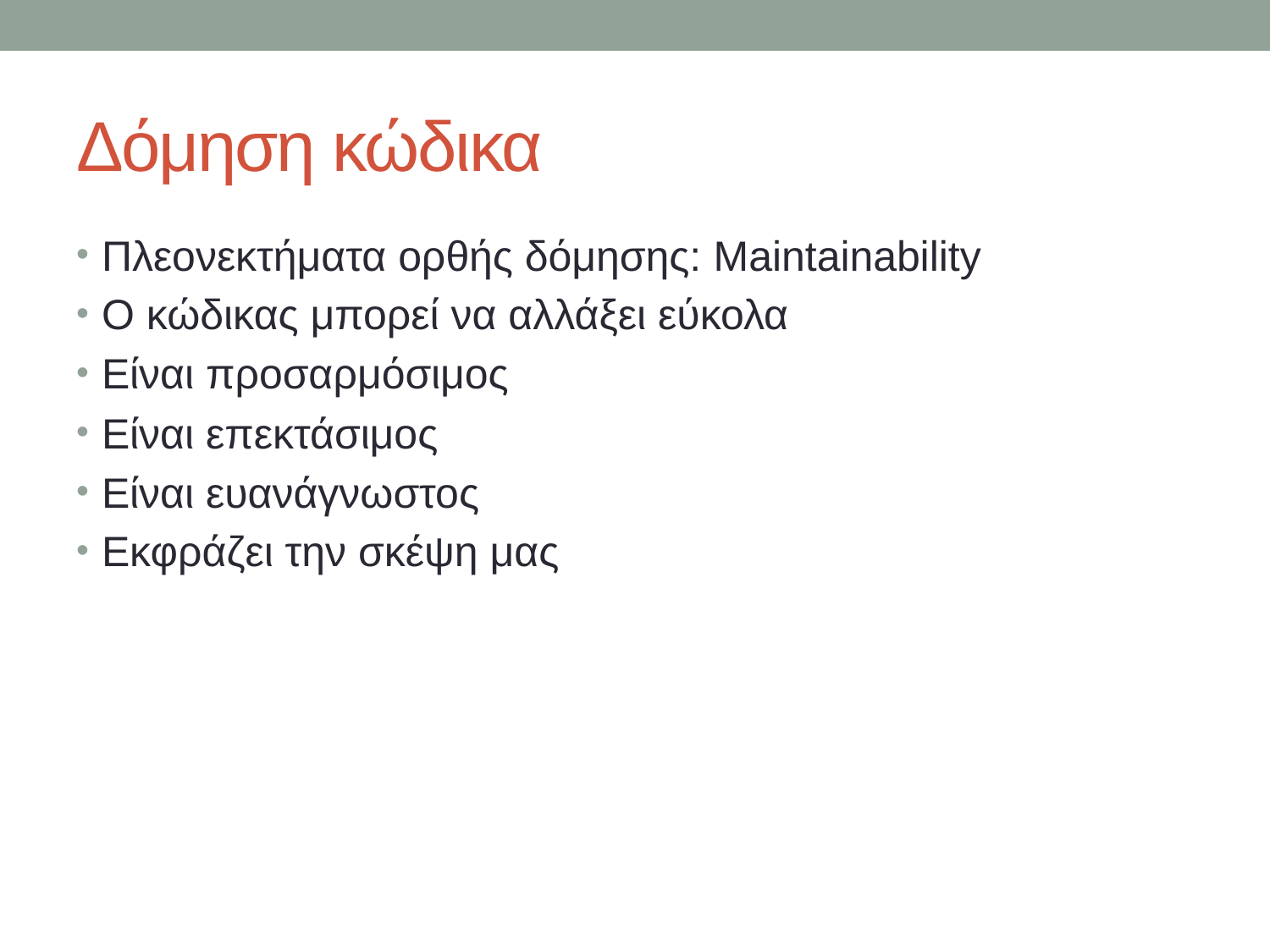

# Δόμηση κώδικα
Πλεονεκτήματα ορθής δόμησης: Maintainability
Ο κώδικας μπορεί να αλλάξει εύκολα
Είναι προσαρμόσιμος
Είναι επεκτάσιμος
Είναι ευανάγνωστος
Εκφράζει την σκέψη μας